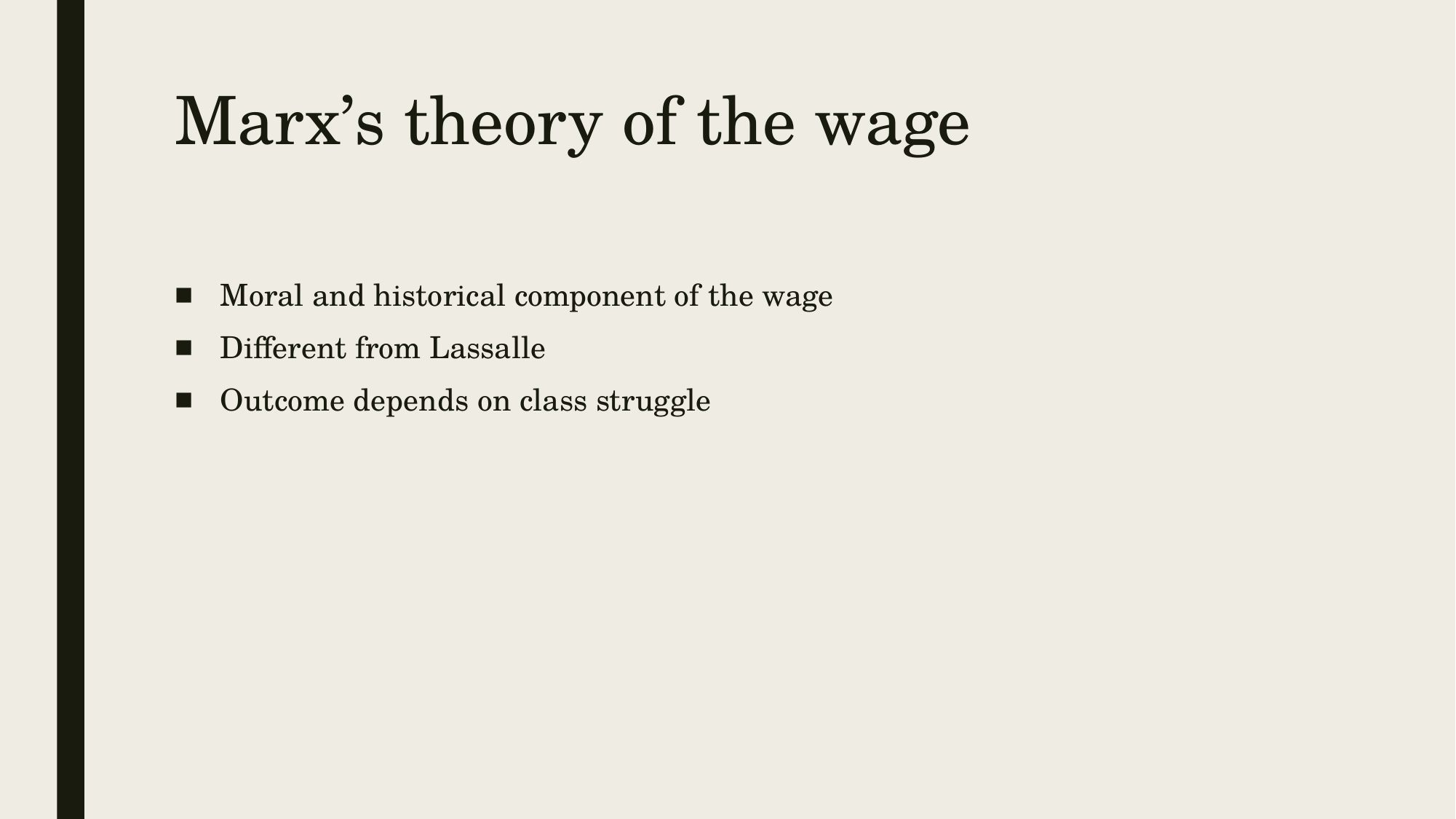

# Marx’s theory of the wage
Moral and historical component of the wage
Different from Lassalle
Outcome depends on class struggle